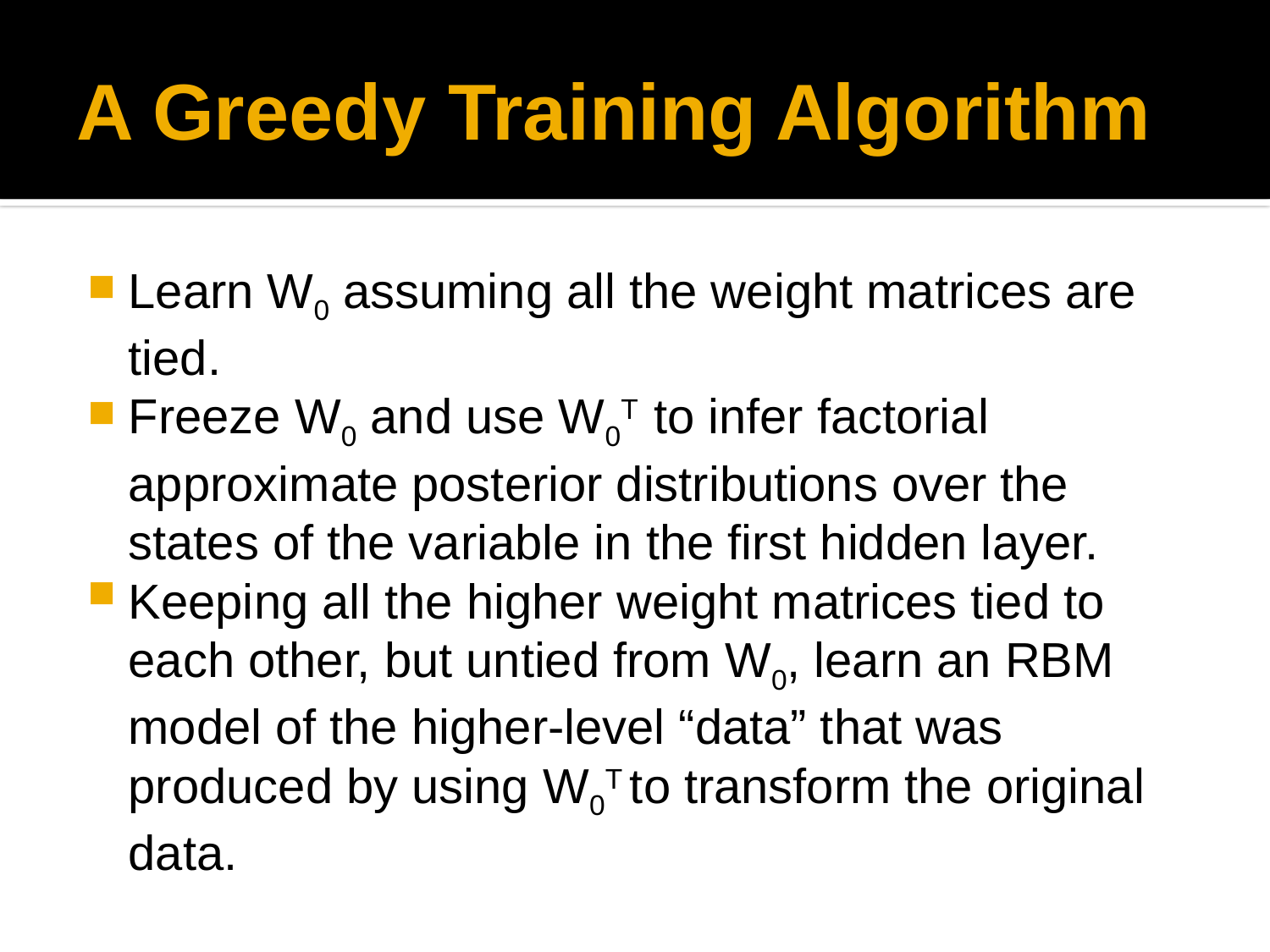

# A Greedy Training Algorithm
Learn W0 assuming all the weight matrices are tied.
Freeze W0 and use W0T  to infer factorial approximate posterior distributions over the states of the variable in the first hidden layer.
Keeping all the higher weight matrices tied to each other, but untied from W0, learn an RBM model of the higher-level “data” that was produced by using W0T to transform the original data.